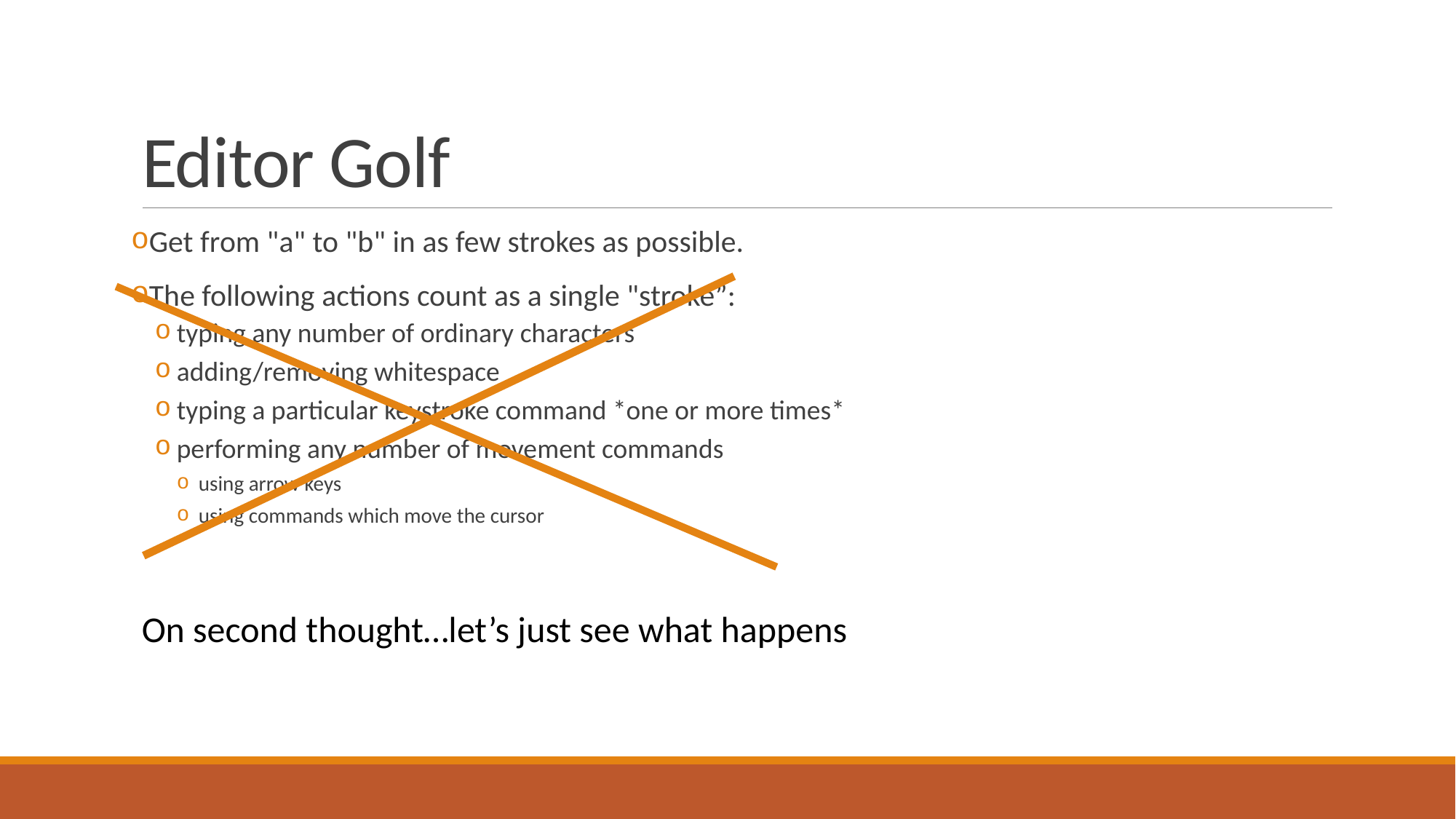

# Editor Golf
Get from "a" to "b" in as few strokes as possible.
The following actions count as a single "stroke”:
typing any number of ordinary characters
adding/removing whitespace
typing a particular keystroke command *one or more times*
performing any number of movement commands
using arrow keys
using commands which move the cursor
On second thought…let’s just see what happens